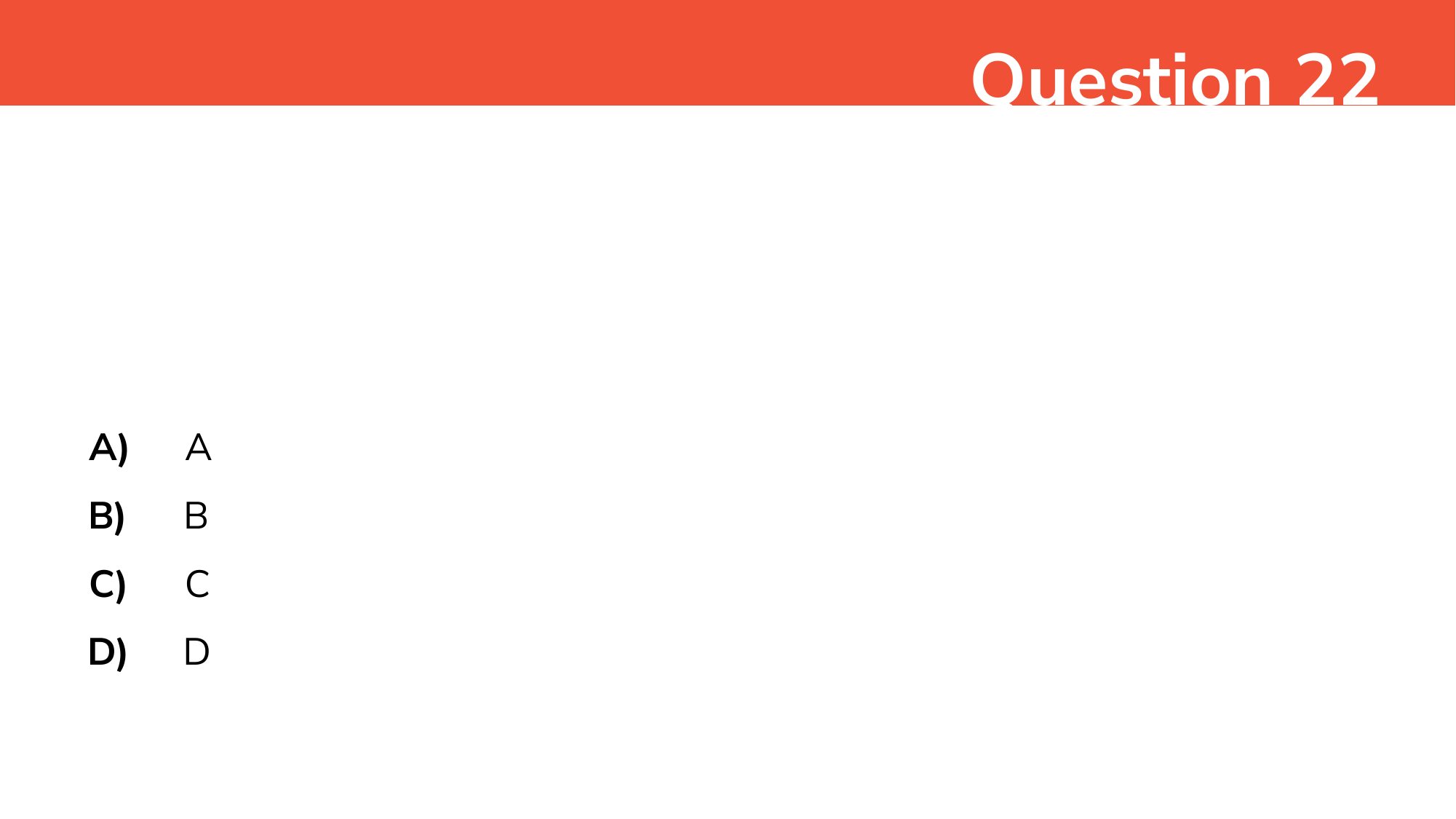

Question 22
A)
A
B)
B
C)
C
D)
D